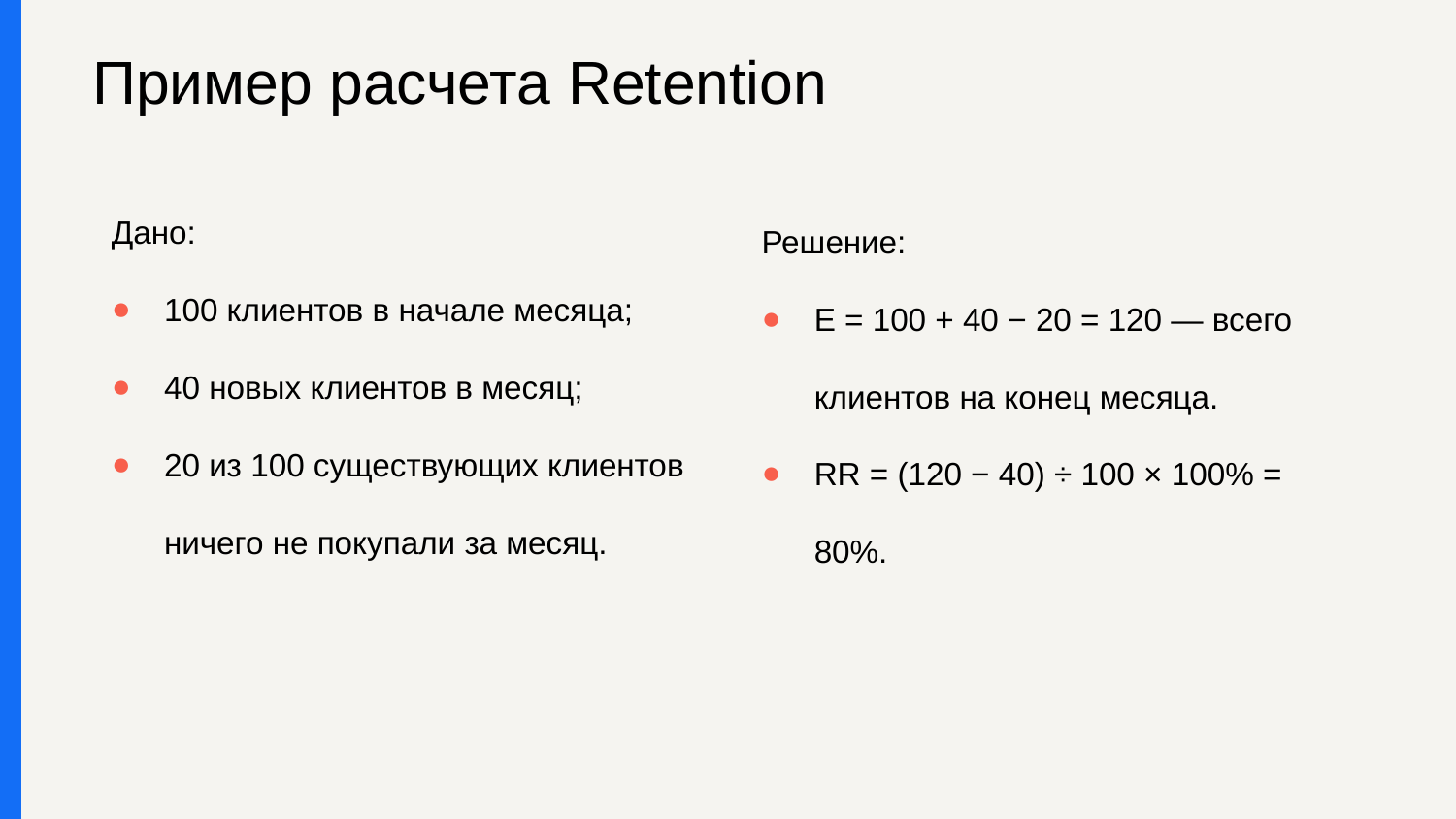

# Пример расчета Retention
Дано:
100 клиентов в начале месяца;
40 новых клиентов в месяц;
20 из 100 существующих клиентов ничего не покупали за месяц.
Решение:
E = 100 + 40 − 20 = 120 — всего клиентов на конец месяца.
RR = (120 − 40) ÷ 100 × 100% = 80%.